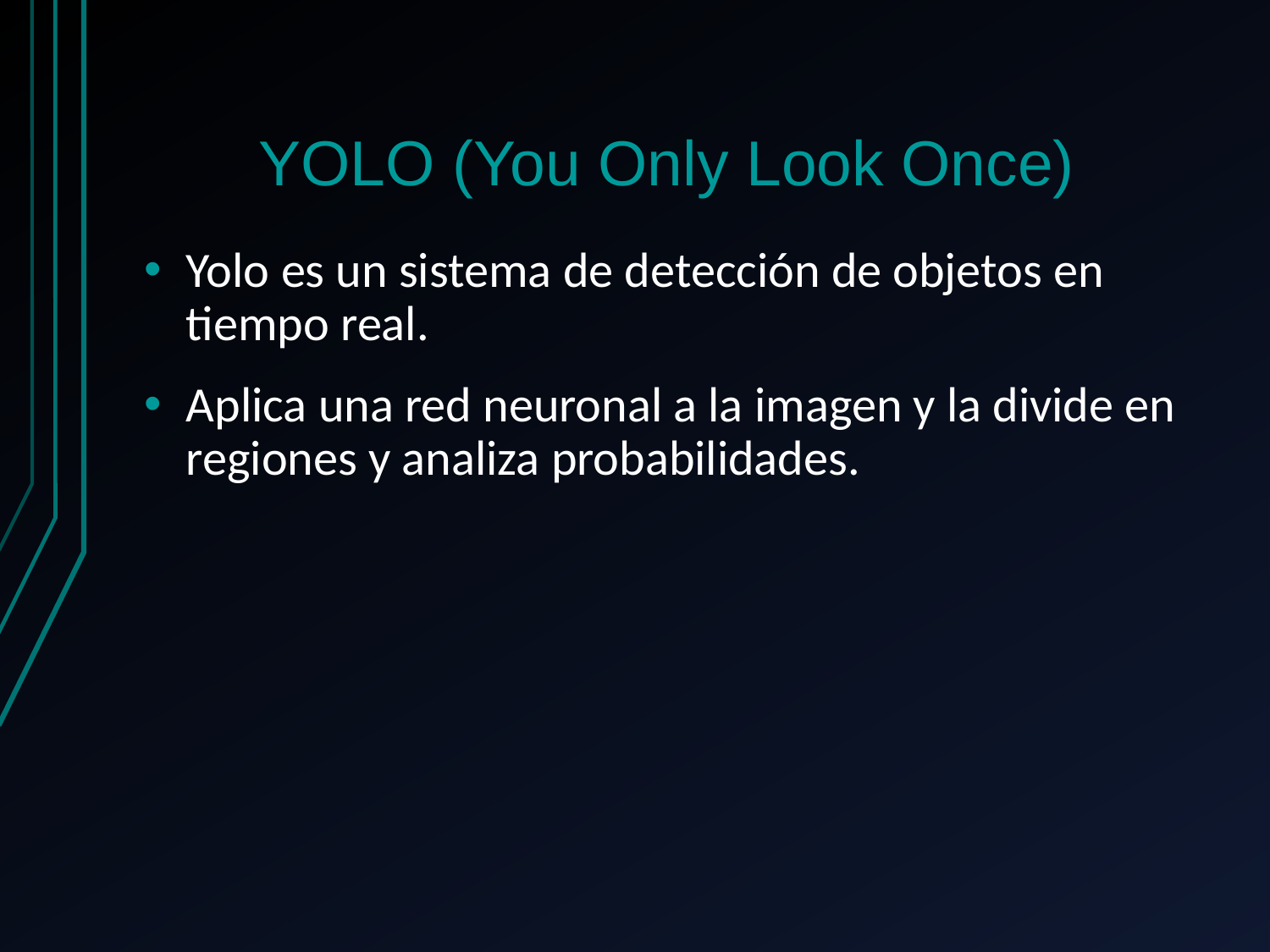

# YOLO (You Only Look Once)
Yolo es un sistema de detección de objetos en tiempo real.
Aplica una red neuronal a la imagen y la divide en regiones y analiza probabilidades.